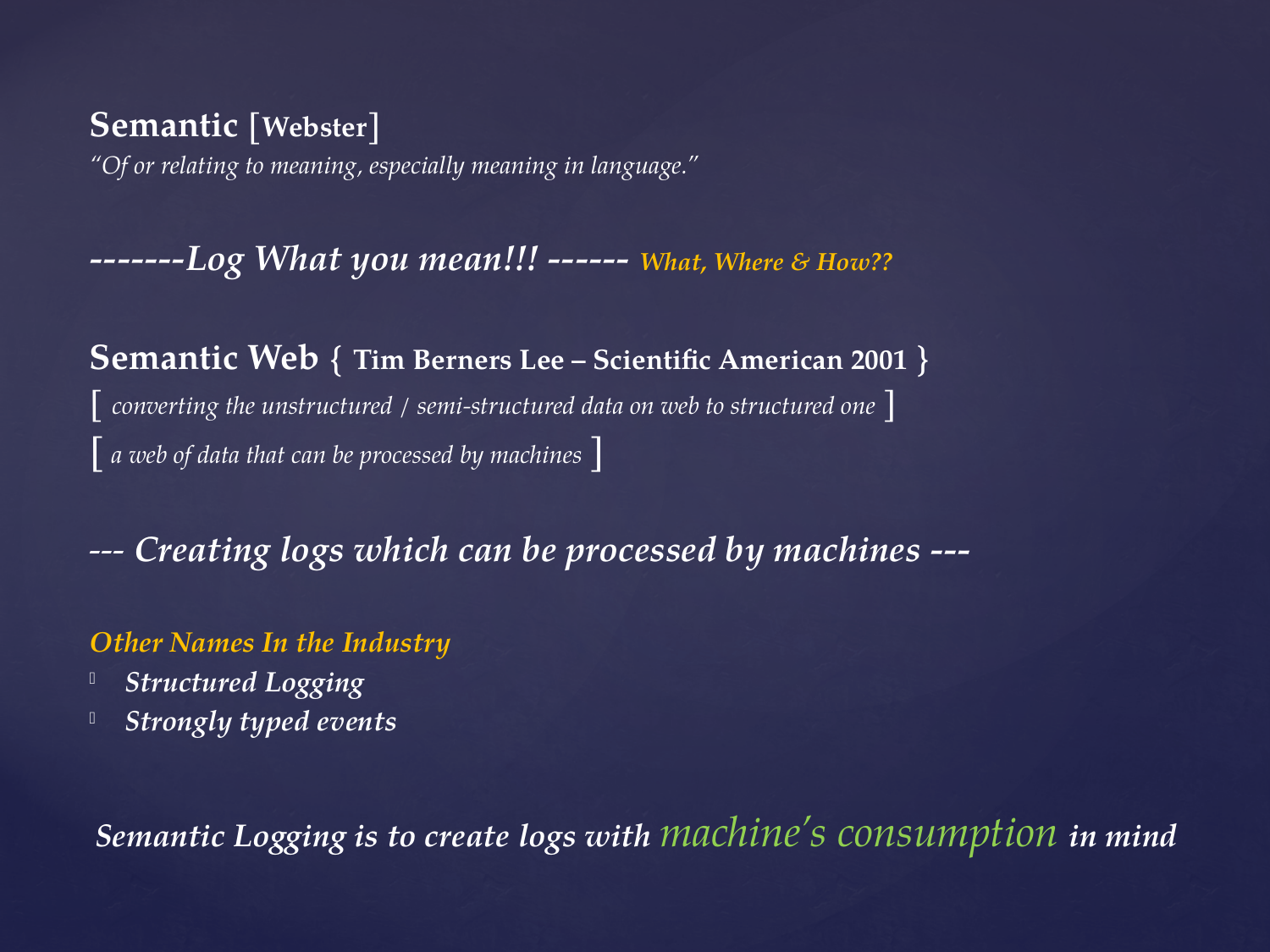

Semantic [Webster]
“Of or relating to meaning, especially meaning in language.”

-------Log What you mean!!! ------ What, Where & How??

Semantic Web { Tim Berners Lee – Scientific American 2001 }
[ converting the unstructured / semi-structured data on web to structured one ]
[ a web of data that can be processed by machines ]

--- Creating logs which can be processed by machines ---

Other Names In the Industry
Structured Logging
Strongly typed events

Semantic Logging is to create logs with machine’s consumption in mind